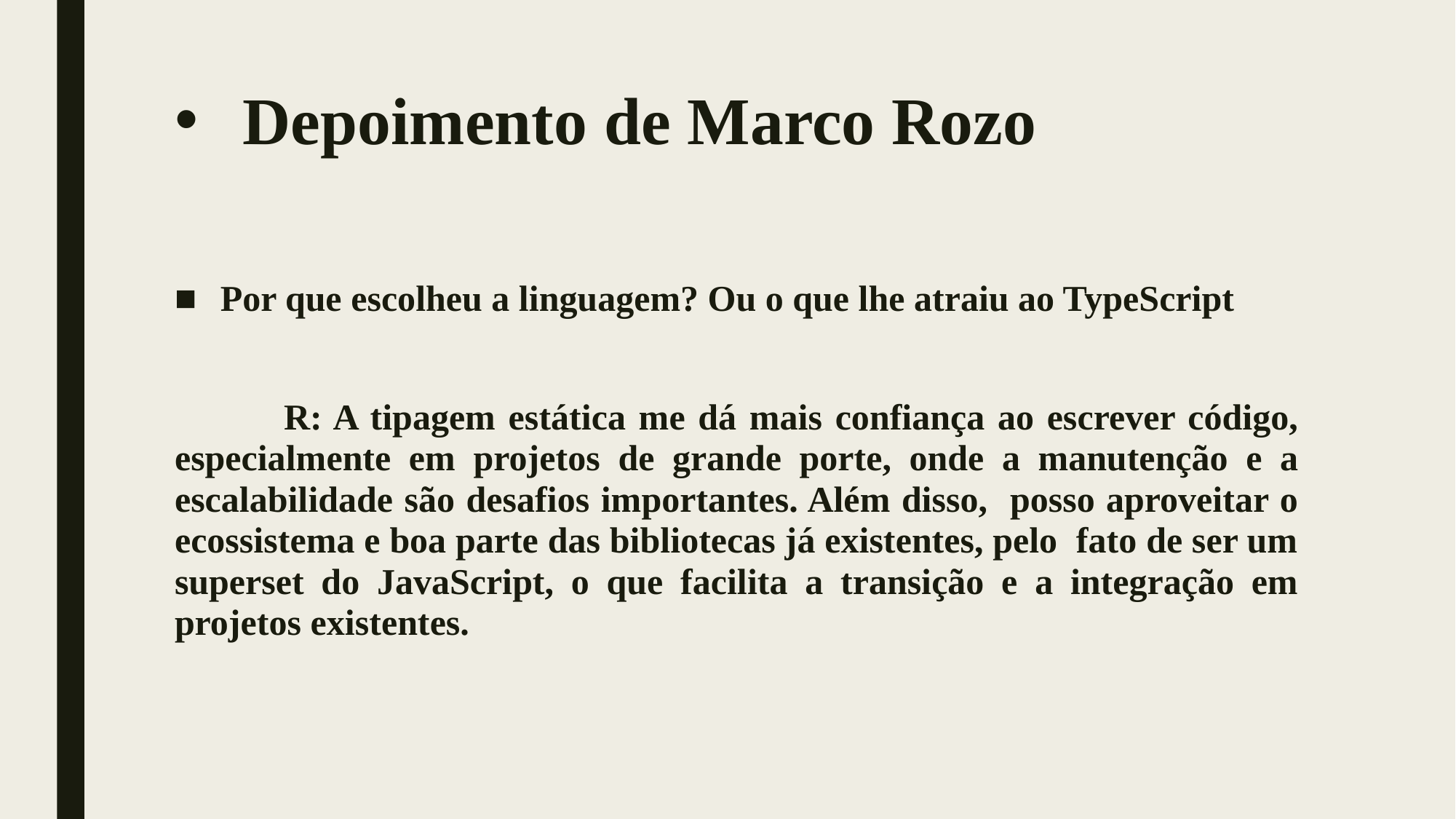

# Depoimento de Marco Rozo
Por que escolheu a linguagem? Ou o que lhe atraiu ao TypeScript

	R: A tipagem estática me dá mais confiança ao escrever código, especialmente em projetos de grande porte, onde a manutenção e a escalabilidade são desafios importantes. Além disso,  posso aproveitar o ecossistema e boa parte das bibliotecas já existentes, pelo  fato de ser um superset do JavaScript, o que facilita a transição e a integração em projetos existentes.